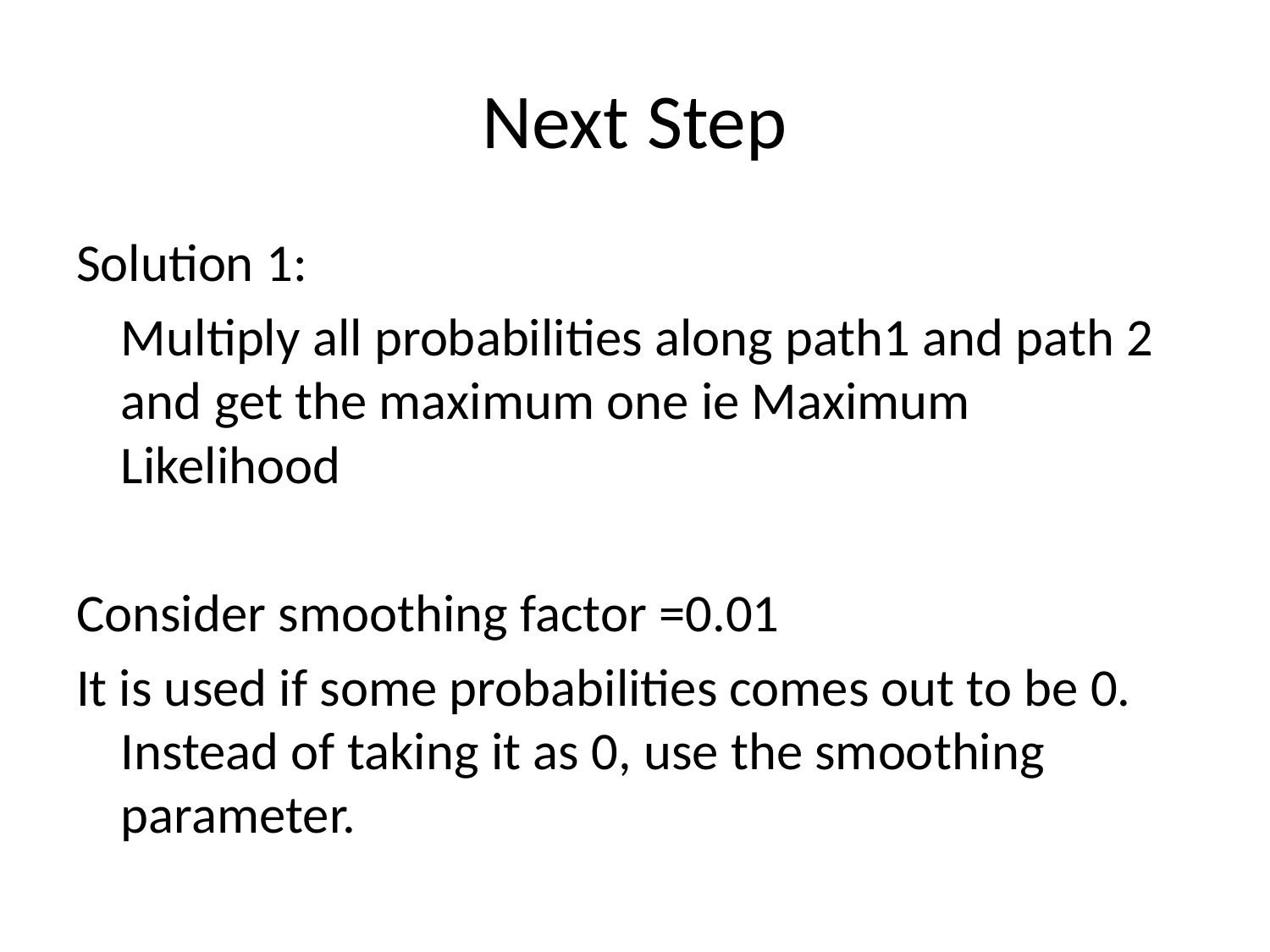

# Next Step
Solution 1:
	Multiply all probabilities along path1 and path 2 and get the maximum one ie Maximum Likelihood

Consider smoothing factor =0.01
It is used if some probabilities comes out to be 0. Instead of taking it as 0, use the smoothing parameter.